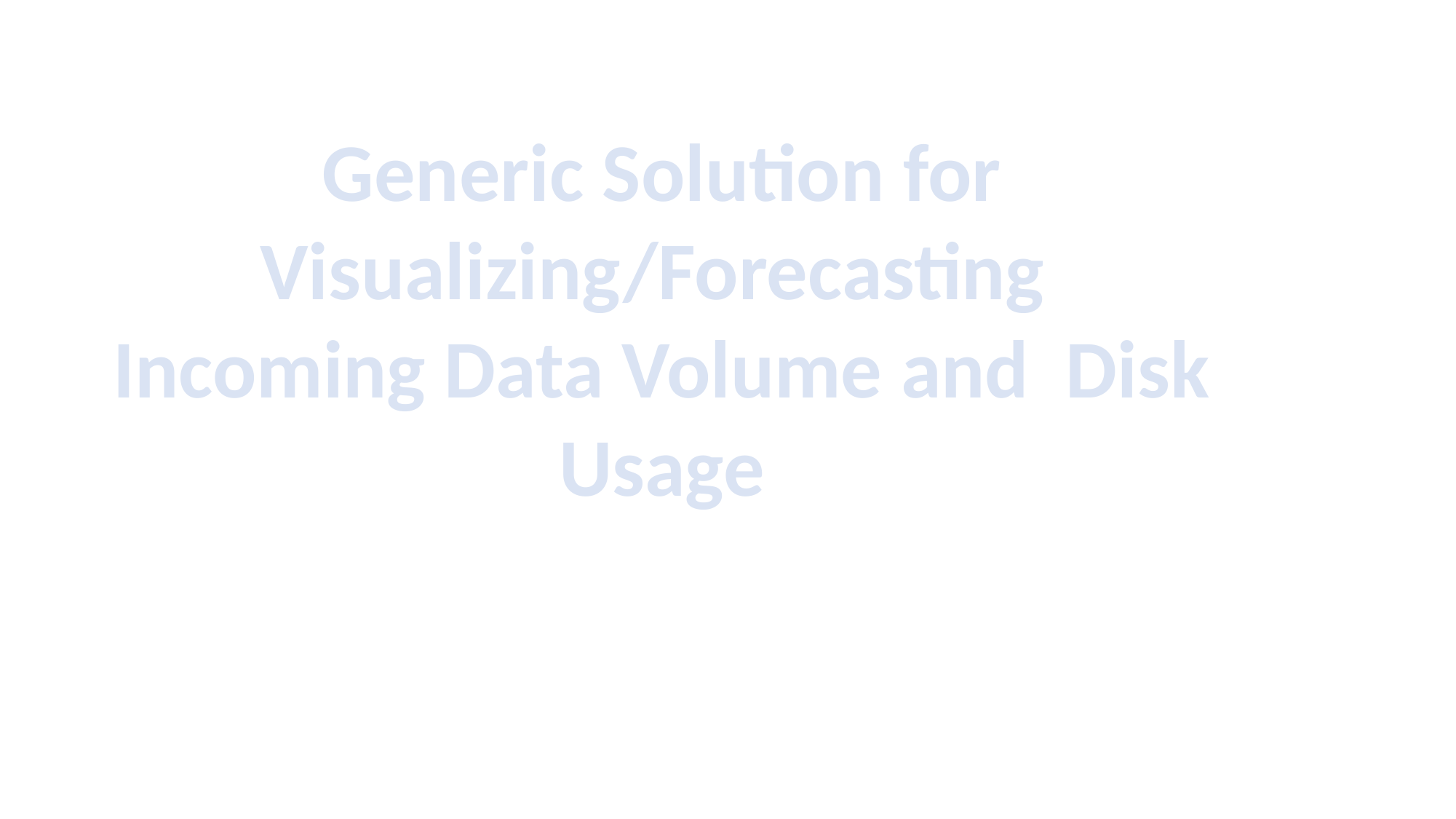

Generic Solution for Visualizing/Forecasting
Incoming Data Volume and  Disk Usage